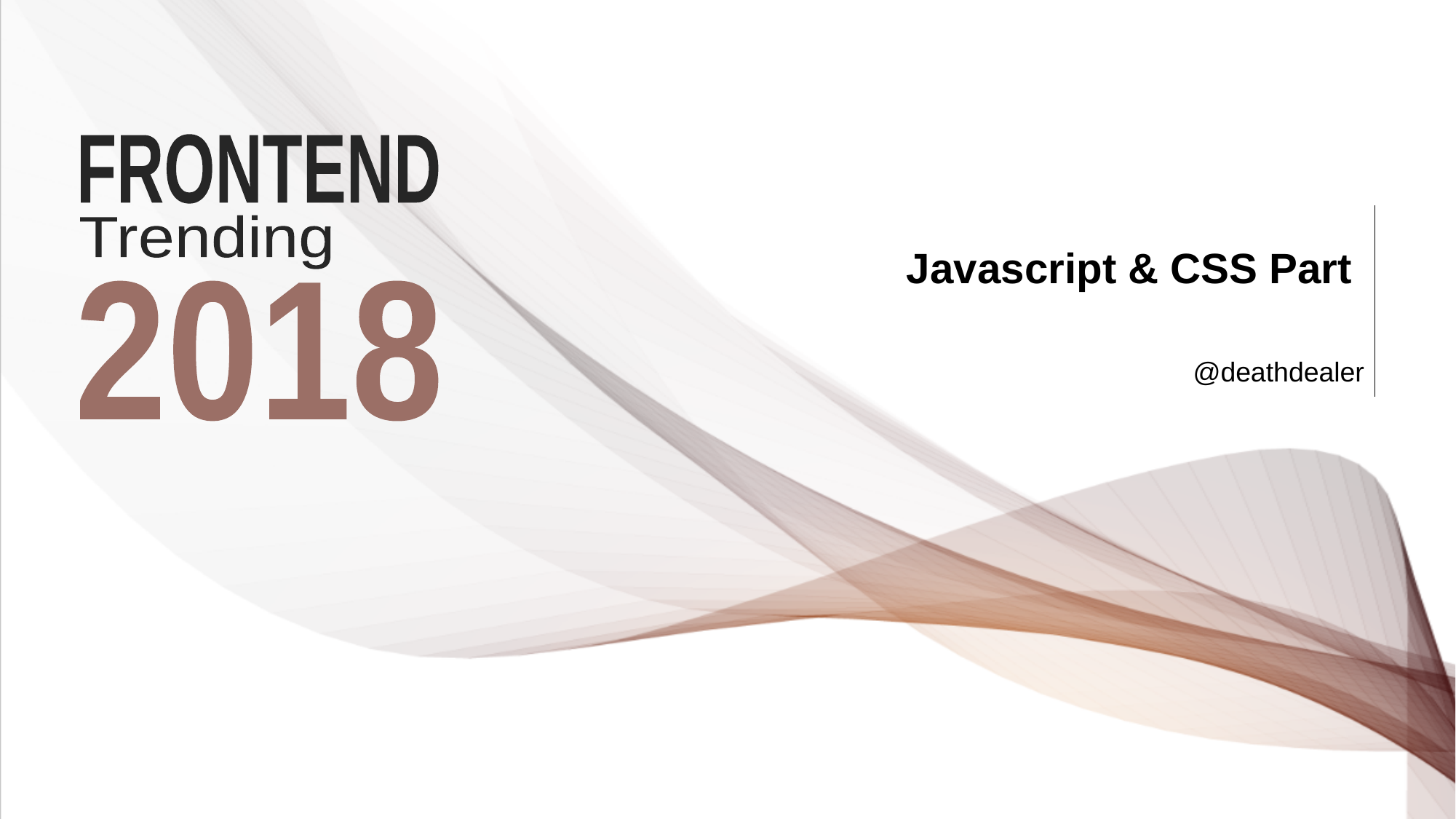

FRONTEND
Trending
2018
# Javascript & CSS Part
@deathdealer